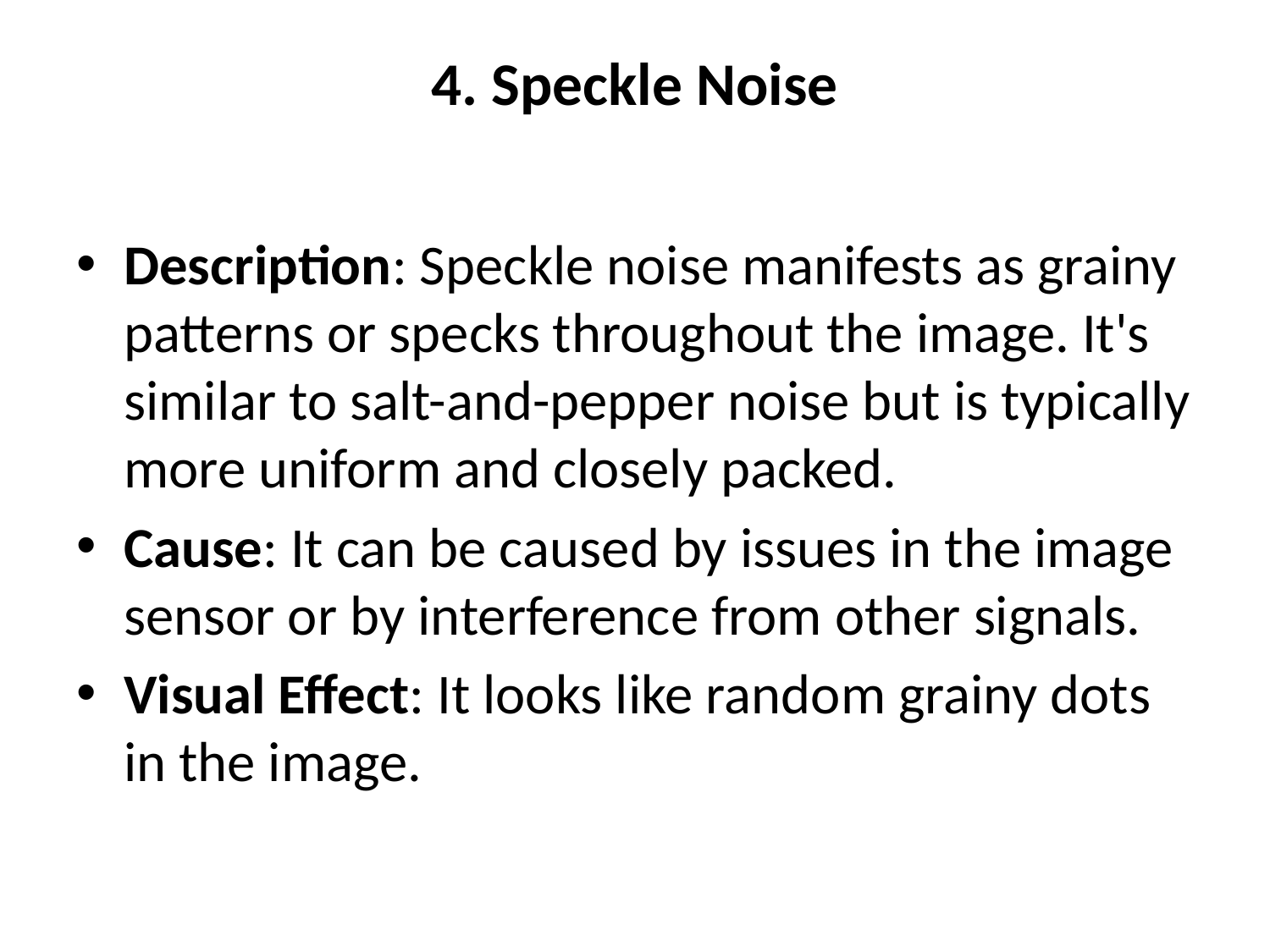

# 4. Speckle Noise
Description: Speckle noise manifests as grainy patterns or specks throughout the image. It's similar to salt-and-pepper noise but is typically more uniform and closely packed.
Cause: It can be caused by issues in the image sensor or by interference from other signals.
Visual Effect: It looks like random grainy dots in the image.